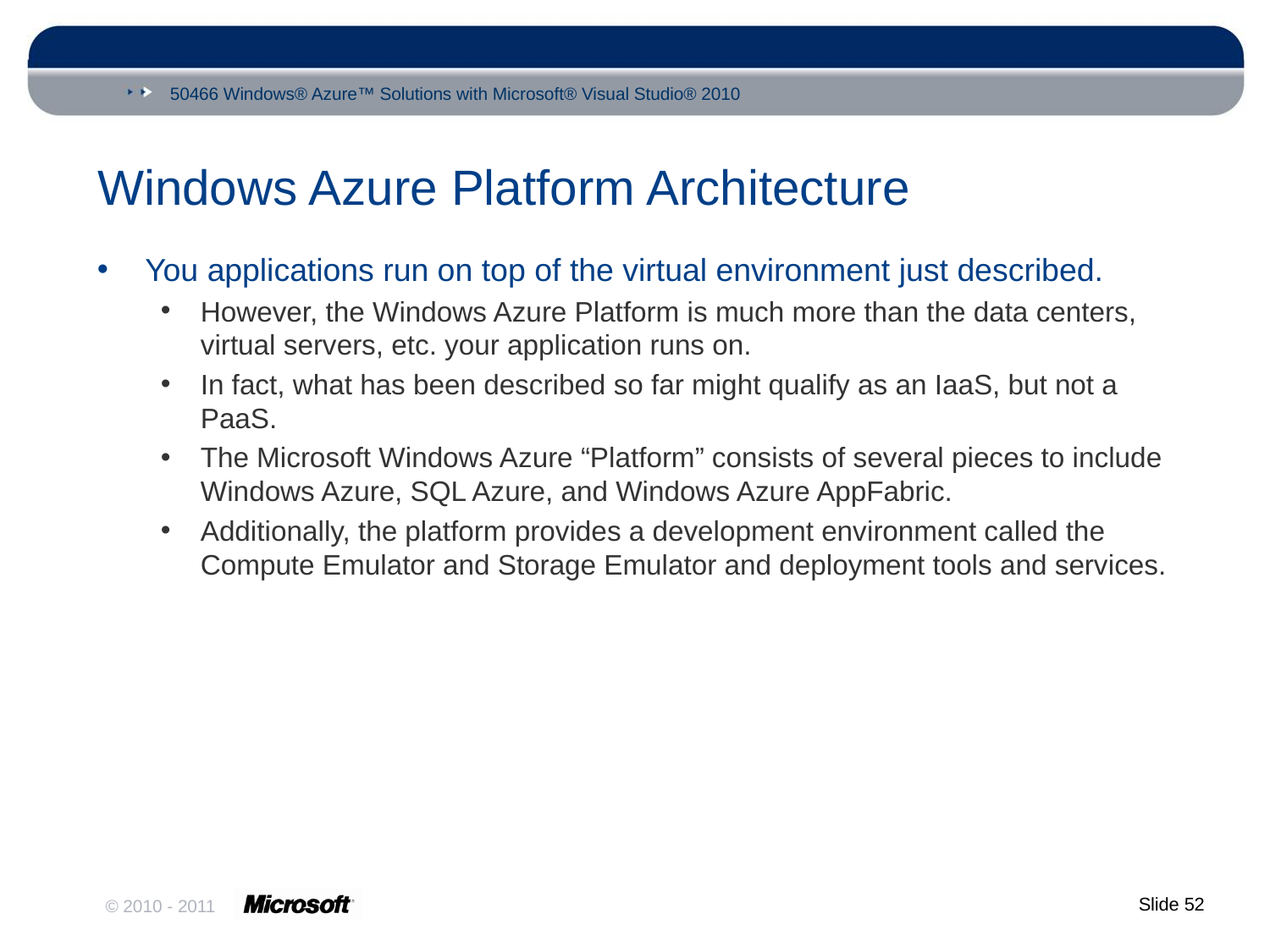

# Windows Azure Platform Architecture
You applications run on top of the virtual environment just described.
However, the Windows Azure Platform is much more than the data centers, virtual servers, etc. your application runs on.
In fact, what has been described so far might qualify as an IaaS, but not a PaaS.
The Microsoft Windows Azure “Platform” consists of several pieces to include Windows Azure, SQL Azure, and Windows Azure AppFabric.
Additionally, the platform provides a development environment called the Compute Emulator and Storage Emulator and deployment tools and services.